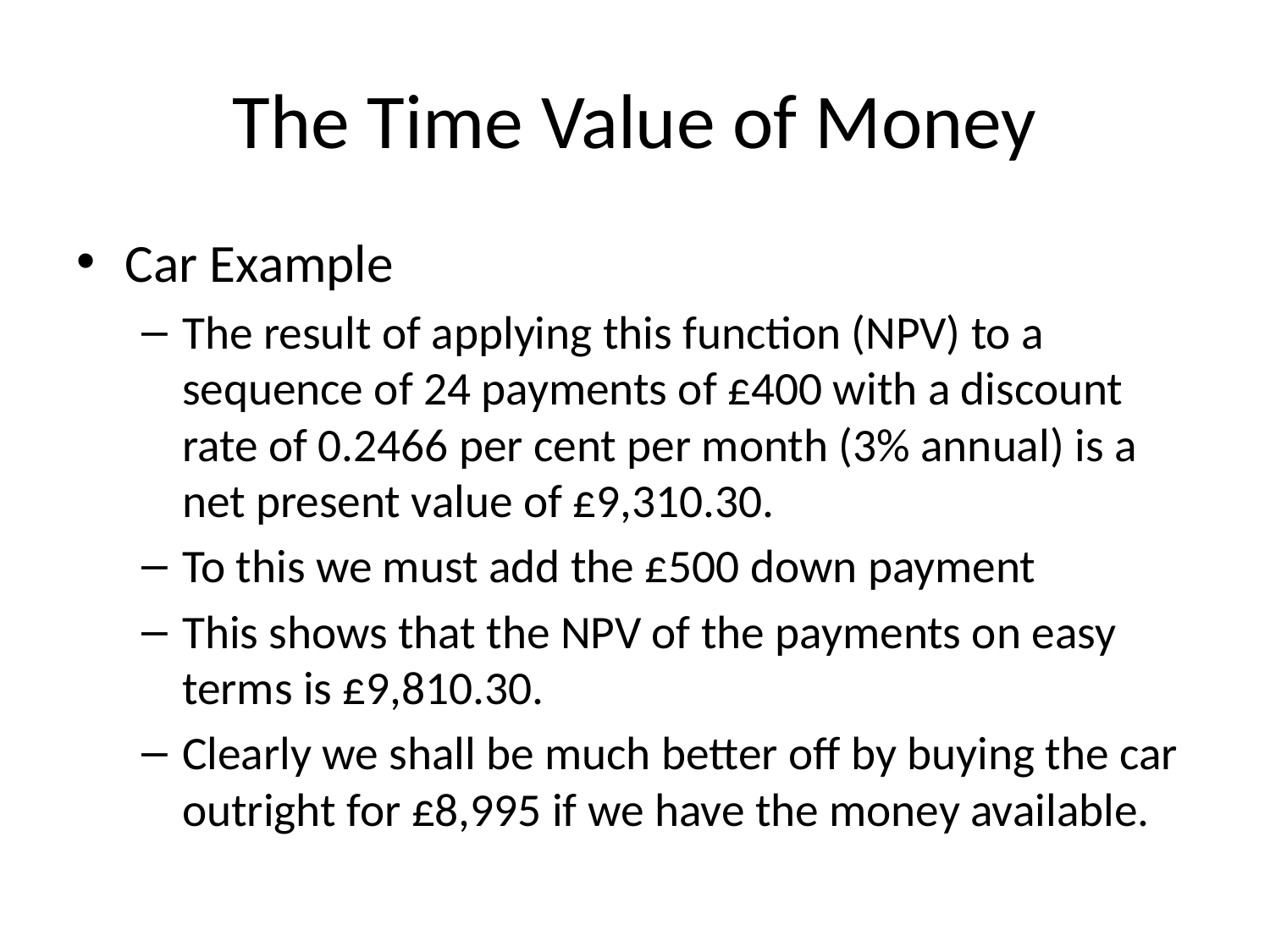

# The Time Value of Money
Car Example
The result of applying this function (NPV) to a sequence of 24 payments of £400 with a discount rate of 0.2466 per cent per month (3% annual) is a net present value of £9,310.30.
To this we must add the £500 down payment
This shows that the NPV of the payments on easy terms is £9,810.30.
Clearly we shall be much better off by buying the car outright for £8,995 if we have the money available.